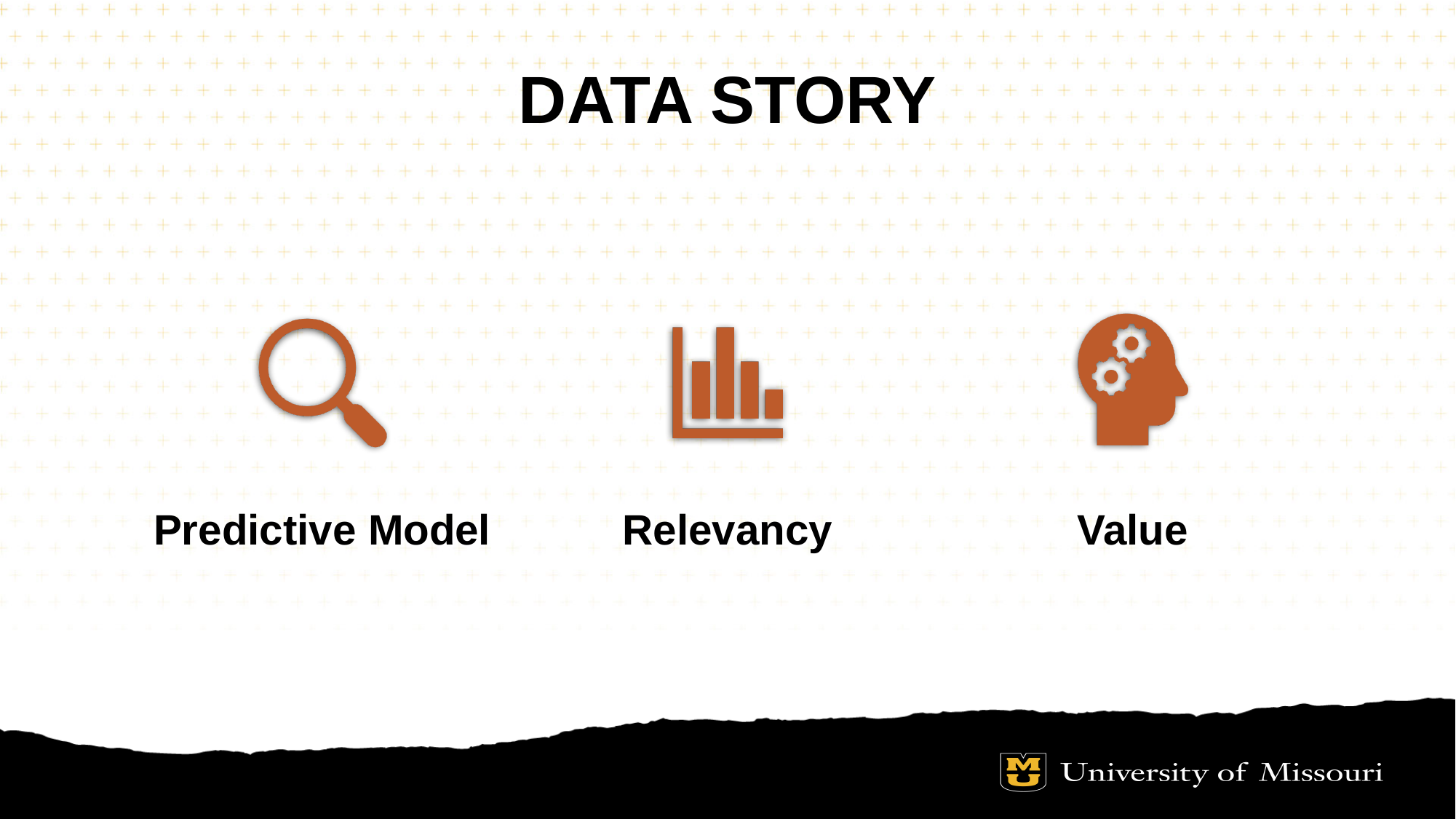

# Data Story
Predictive Model
Relevancy
Value